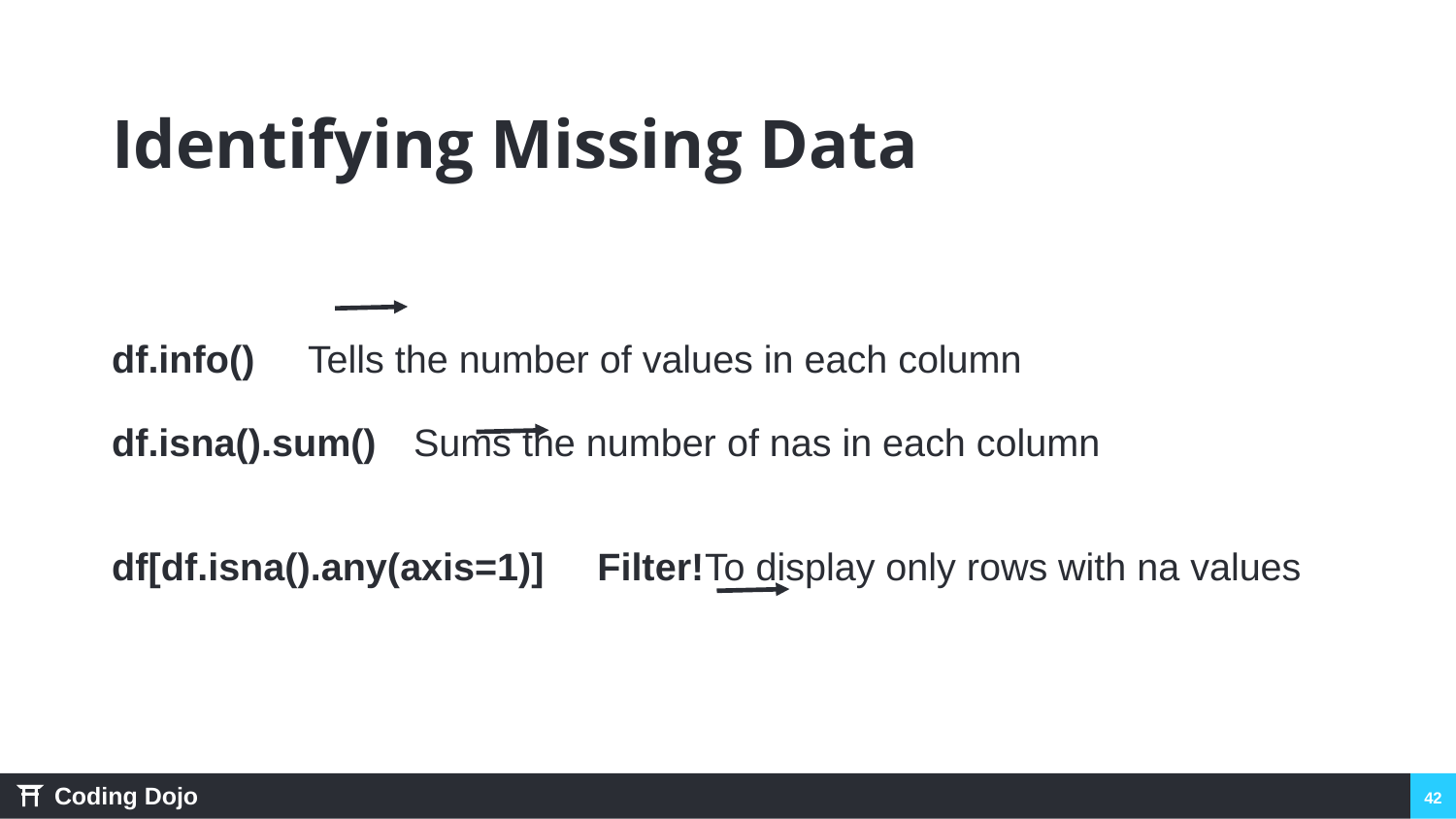

Identifying Missing Data
df.info()     Tells the number of values in each column

df.isna().sum()  	 Sums the number of nas in each column

df[df.isna().any(axis=1)]     Filter!To display only rows with na values